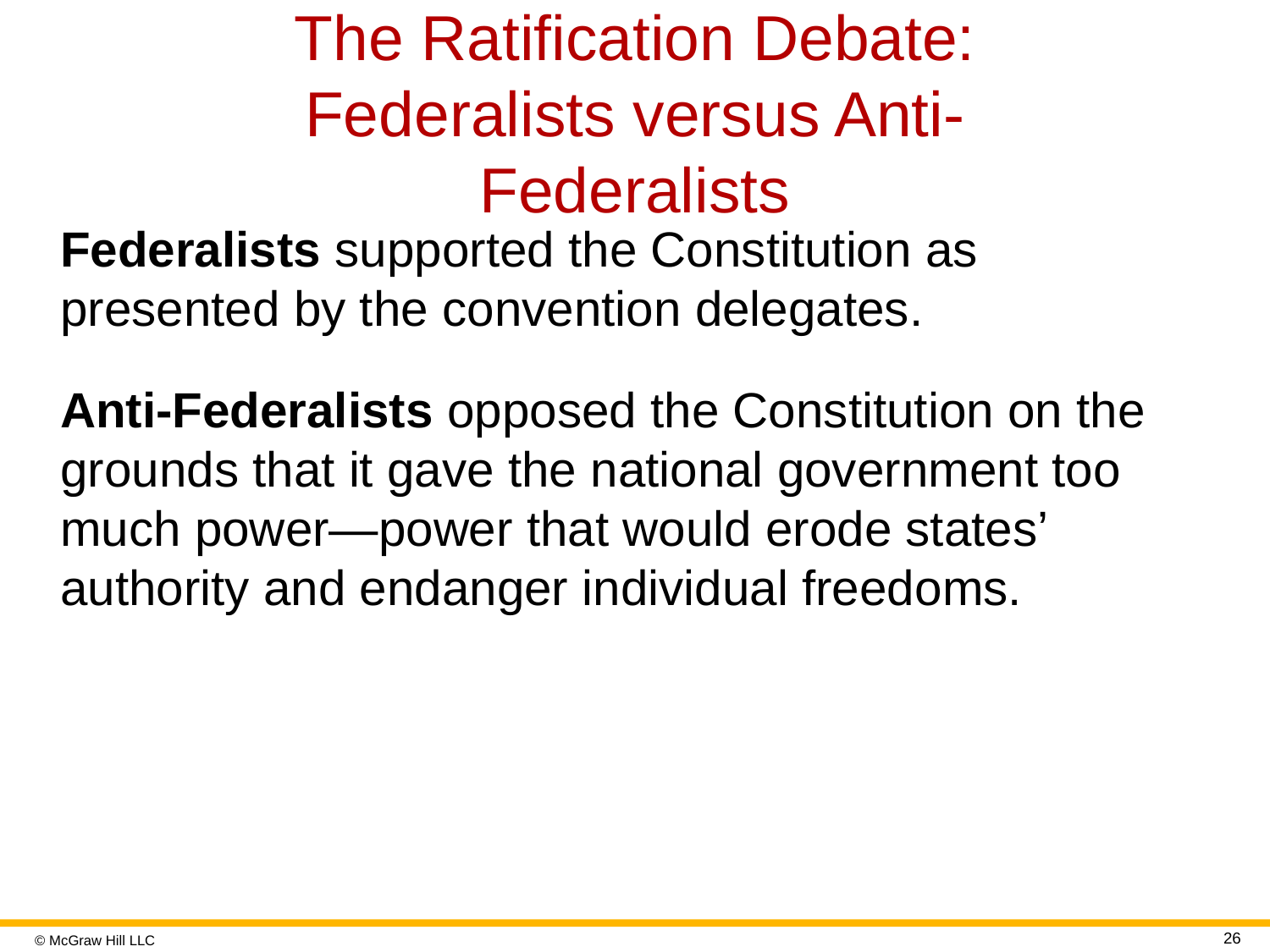

# The Ratification Debate: Federalists versus Anti-Federalists
Federalists supported the Constitution as presented by the convention delegates.
Anti-Federalists opposed the Constitution on the grounds that it gave the national government too much power—power that would erode states’ authority and endanger individual freedoms.
26